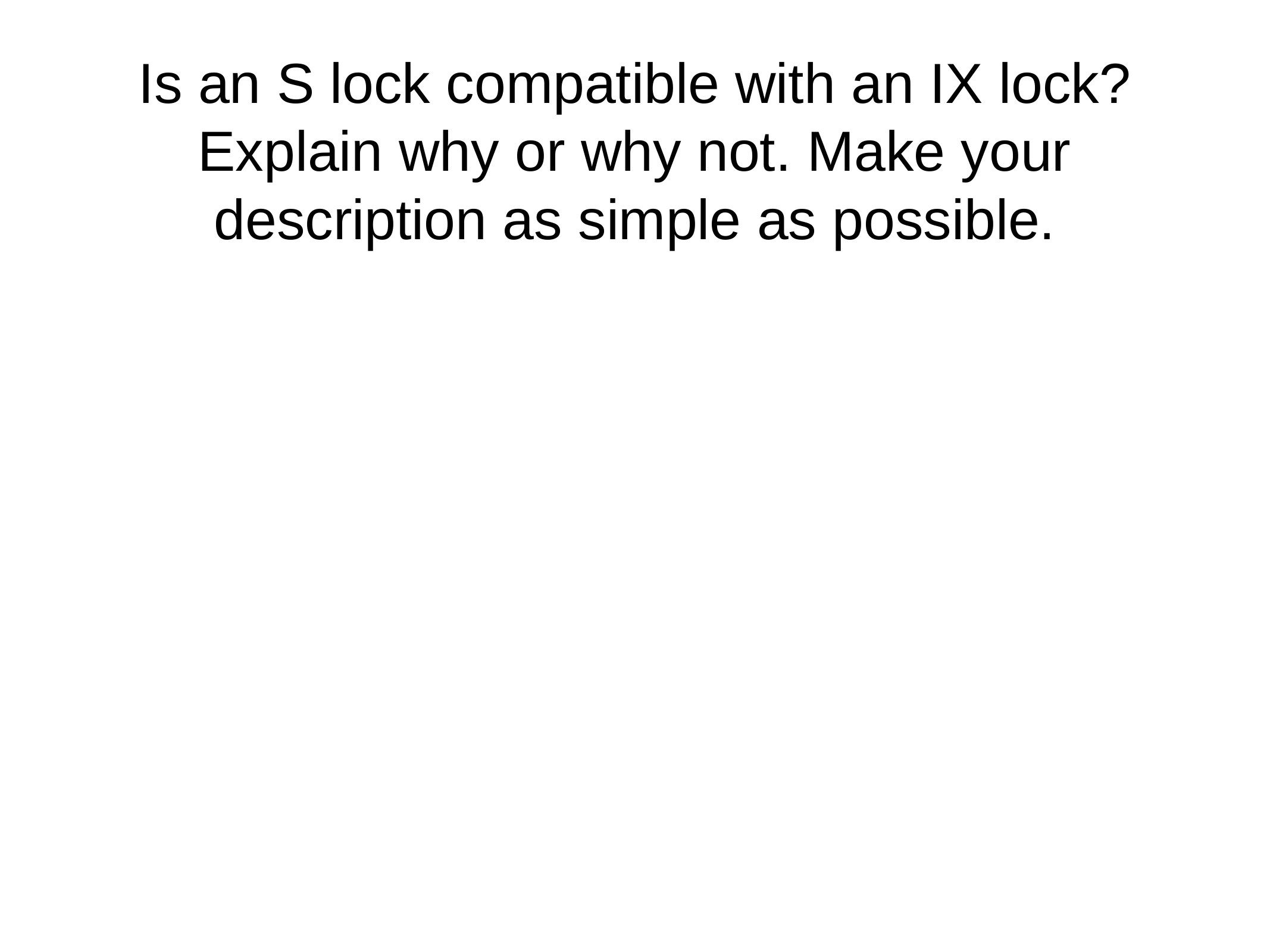

# Is an S lock compatible with an IX lock? Explain why or why not. Make your description as simple as possible.